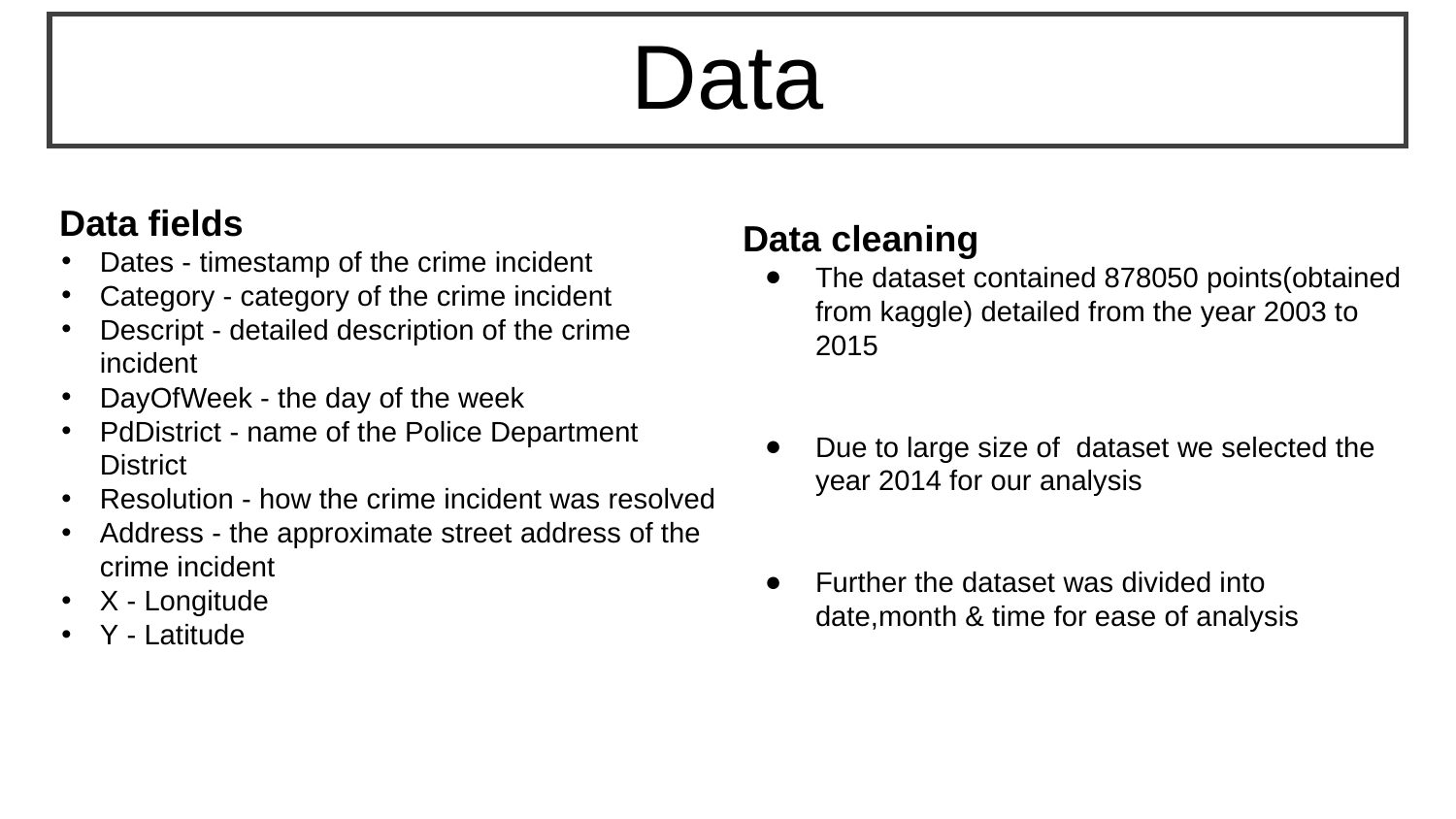

# Data
Data fields
Dates - timestamp of the crime incident
Category - category of the crime incident
Descript - detailed description of the crime incident
DayOfWeek - the day of the week
PdDistrict - name of the Police Department District
Resolution - how the crime incident was resolved
Address - the approximate street address of the crime incident
X - Longitude
Y - Latitude

Data cleaning
The dataset contained 878050 points(obtained from kaggle) detailed from the year 2003 to 2015

Due to large size of  dataset we selected the year 2014 for our analysis

Further the dataset was divided into date,month & time for ease of analysis